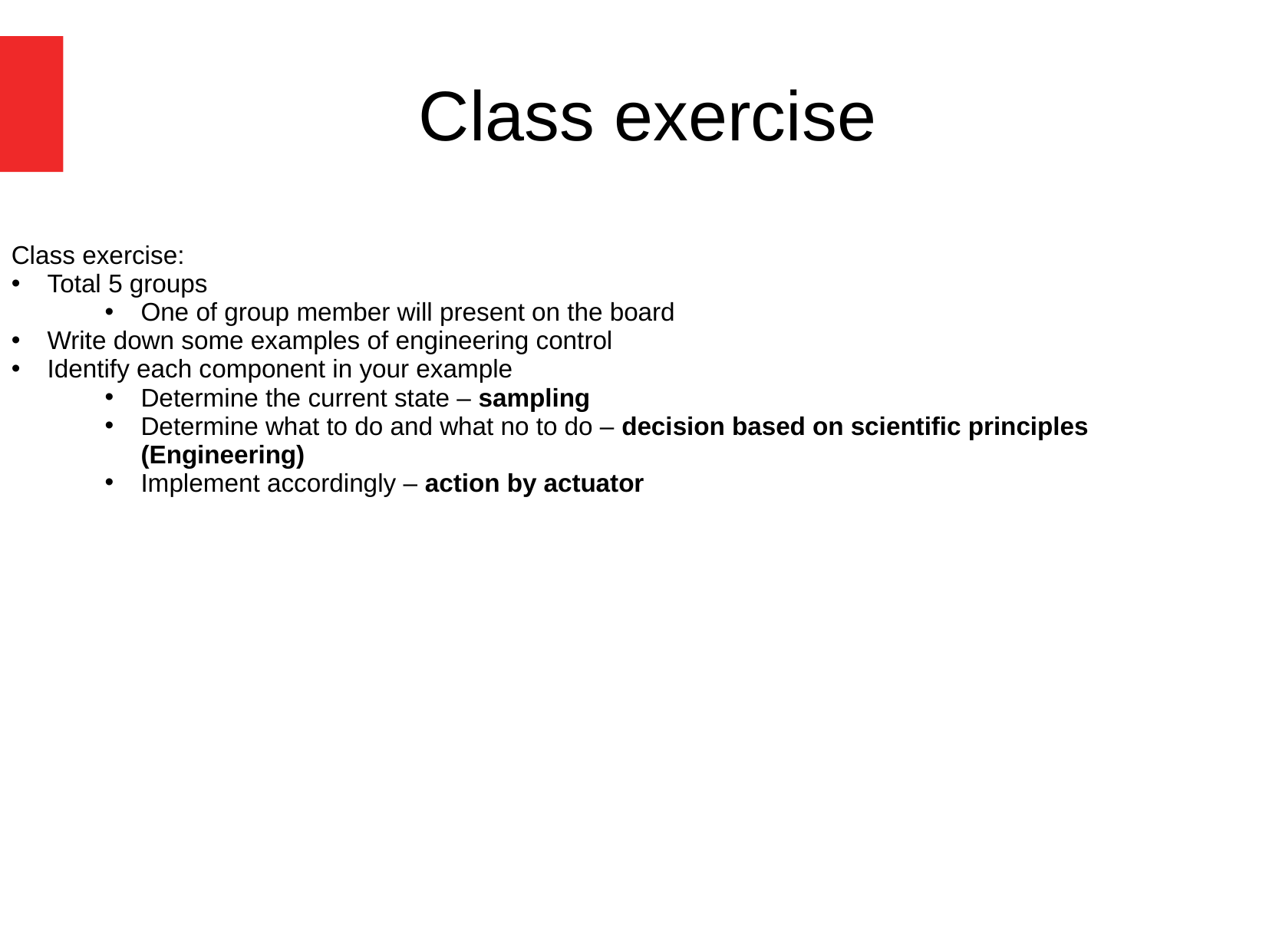

# Class exercise
Class exercise:
Total 5 groups
One of group member will present on the board
Write down some examples of engineering control
Identify each component in your example
Determine the current state – sampling
Determine what to do and what no to do – decision based on scientific principles (Engineering)
Implement accordingly – action by actuator